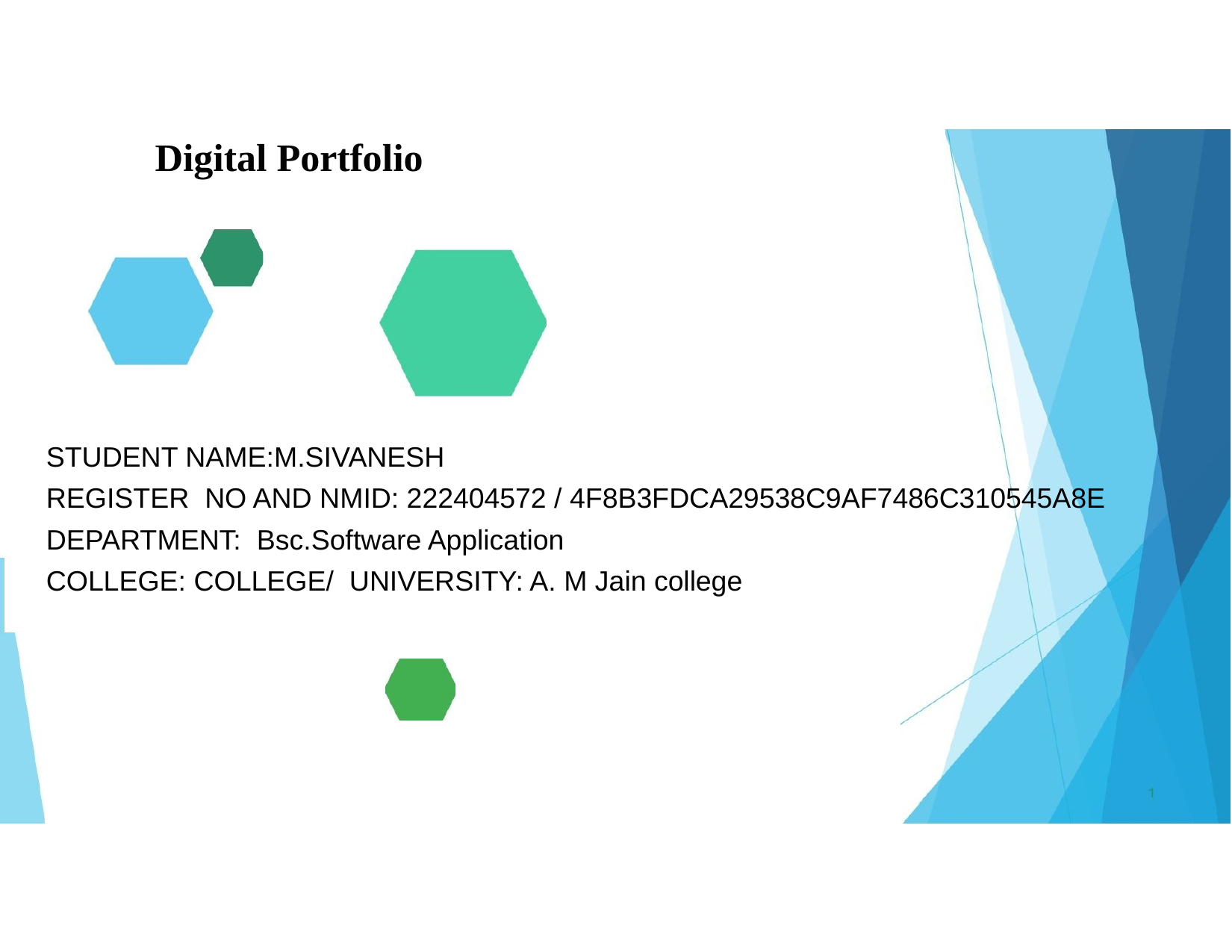

Digital Portfolio

STUDENT NAME:M.SIVANESH
REGISTER  NO AND NMID: 222404572 / 4F8B3FDCA29538C9AF7486C310545A8E
DEPARTMENT:  Bsc.Software Application
COLLEGE: COLLEGE/  UNIVERSITY: A. M Jain college